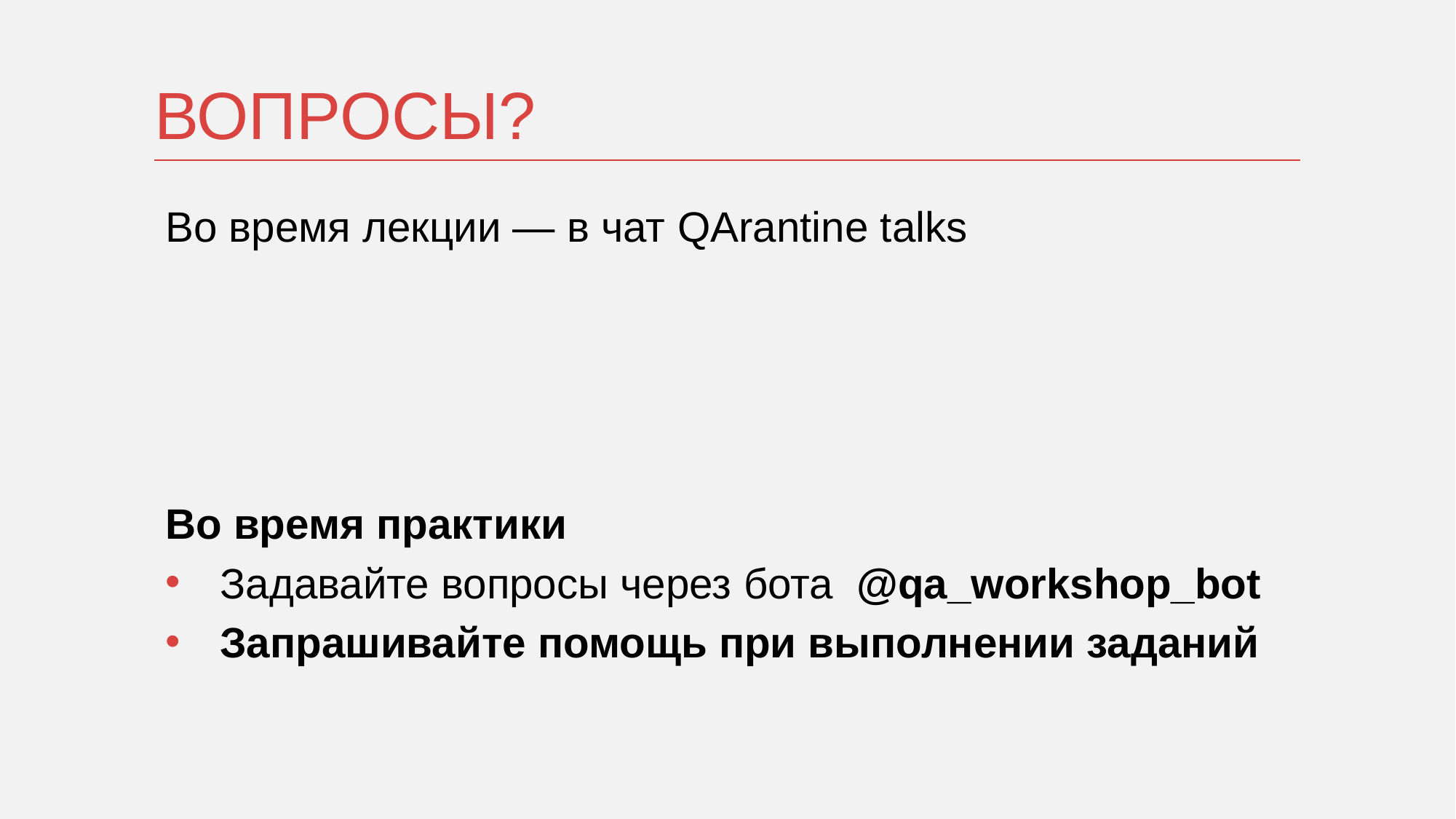

# ВОПРОСЫ?
Во время лекции — в чат QArantine talks

Во время практики
Задавайте вопросы через бота  @qa_workshop_bot
Запрашивайте помощь при выполнении заданий